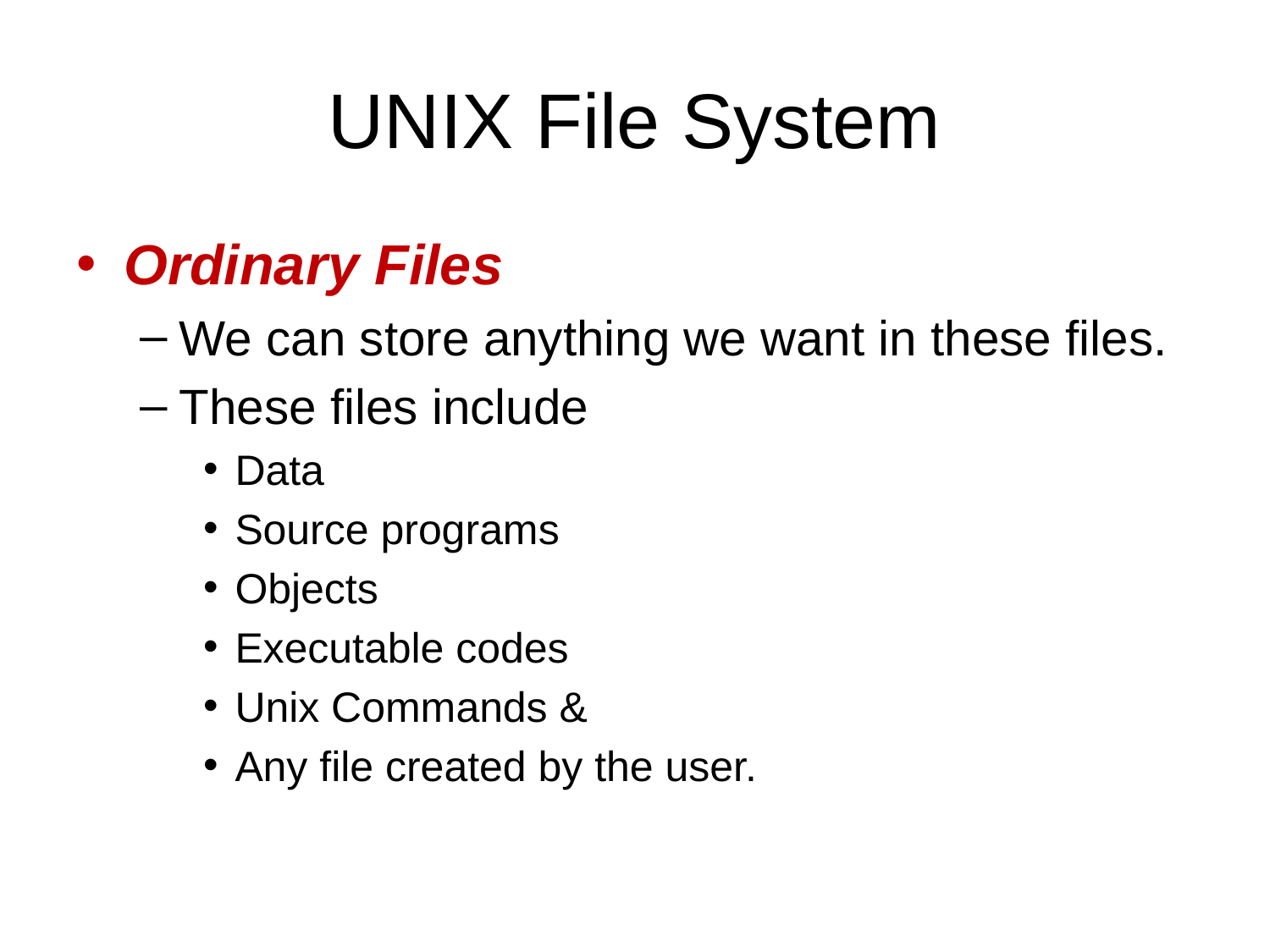

# UNIX File System
Ordinary Files
We can store anything we want in these files.
These files include
Data
Source programs
Objects
Executable codes
Unix Commands &
Any file created by the user.